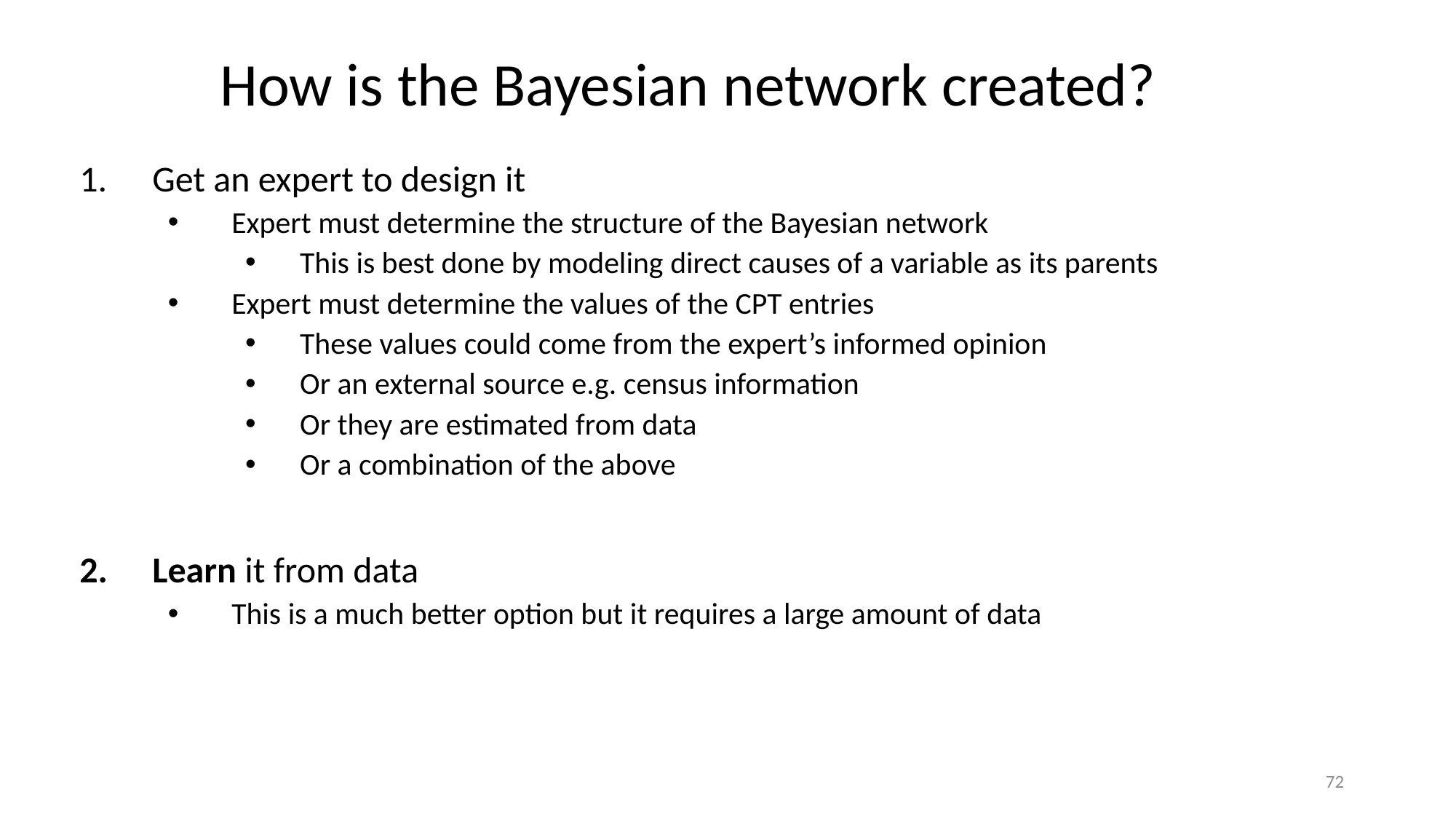

# How is the Bayesian network created?
Get an expert to design it
Expert must determine the structure of the Bayesian network
This is best done by modeling direct causes of a variable as its parents
Expert must determine the values of the CPT entries
These values could come from the expert’s informed opinion
Or an external source e.g. census information
Or they are estimated from data
Or a combination of the above

Learn it from data
This is a much better option but it requires a large amount of data
72